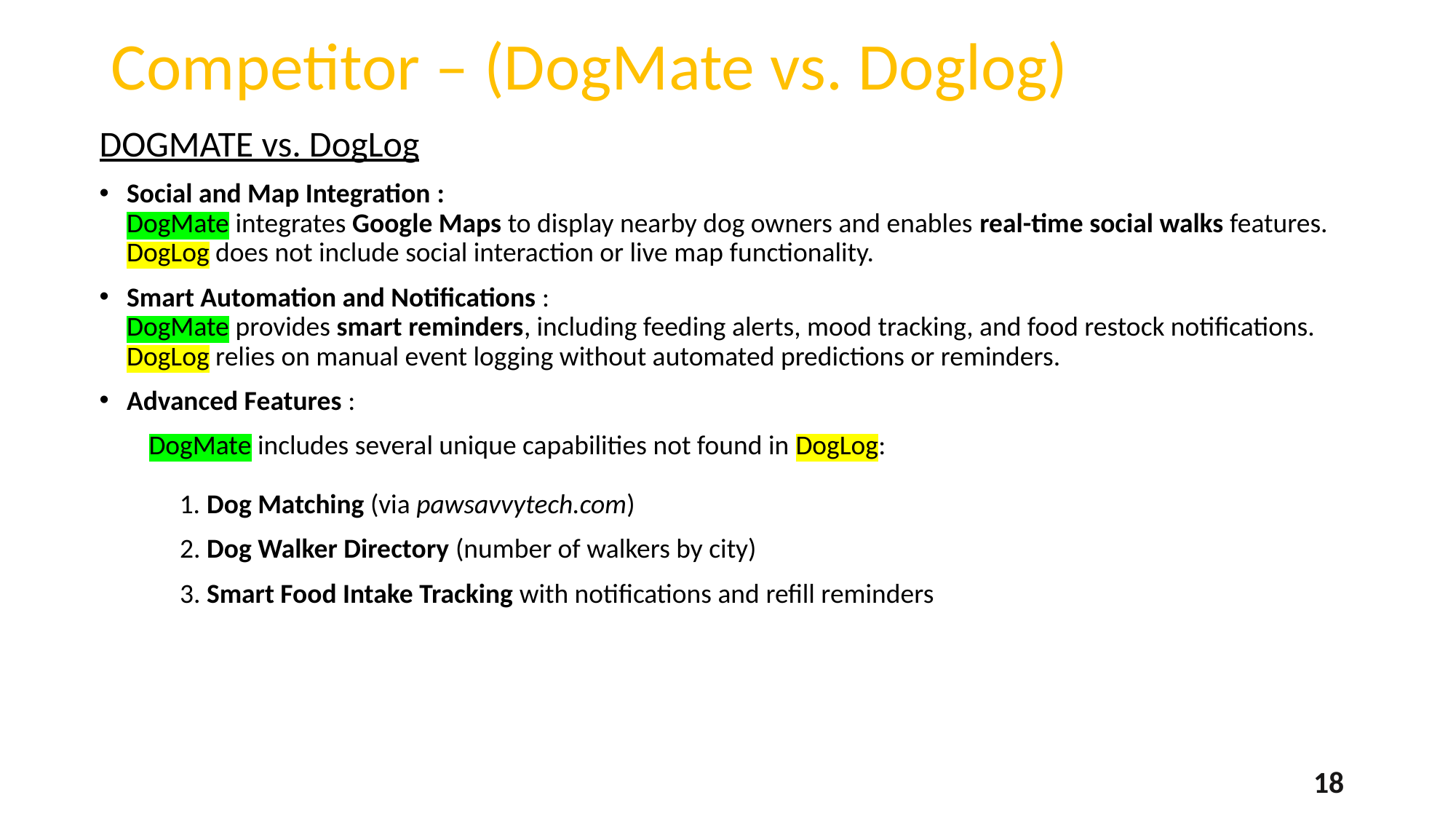

# Competitor – (DogMate vs. Doglog)
DOGMATE vs. DogLog
Social and Map Integration :
DogMate integrates Google Maps to display nearby dog owners and enables real-time social walks features.
DogLog does not include social interaction or live map functionality.
Smart Automation and Notifications :
DogMate provides smart reminders, including feeding alerts, mood tracking, and food restock notifications.
DogLog relies on manual event logging without automated predictions or reminders.
Advanced Features :
        DogMate includes several unique capabilities not found in DogLog:
             1. Dog Matching (via pawsavvytech.com)
             2. Dog Walker Directory (number of walkers by city)
             3. Smart Food Intake Tracking with notifications and refill reminders

18